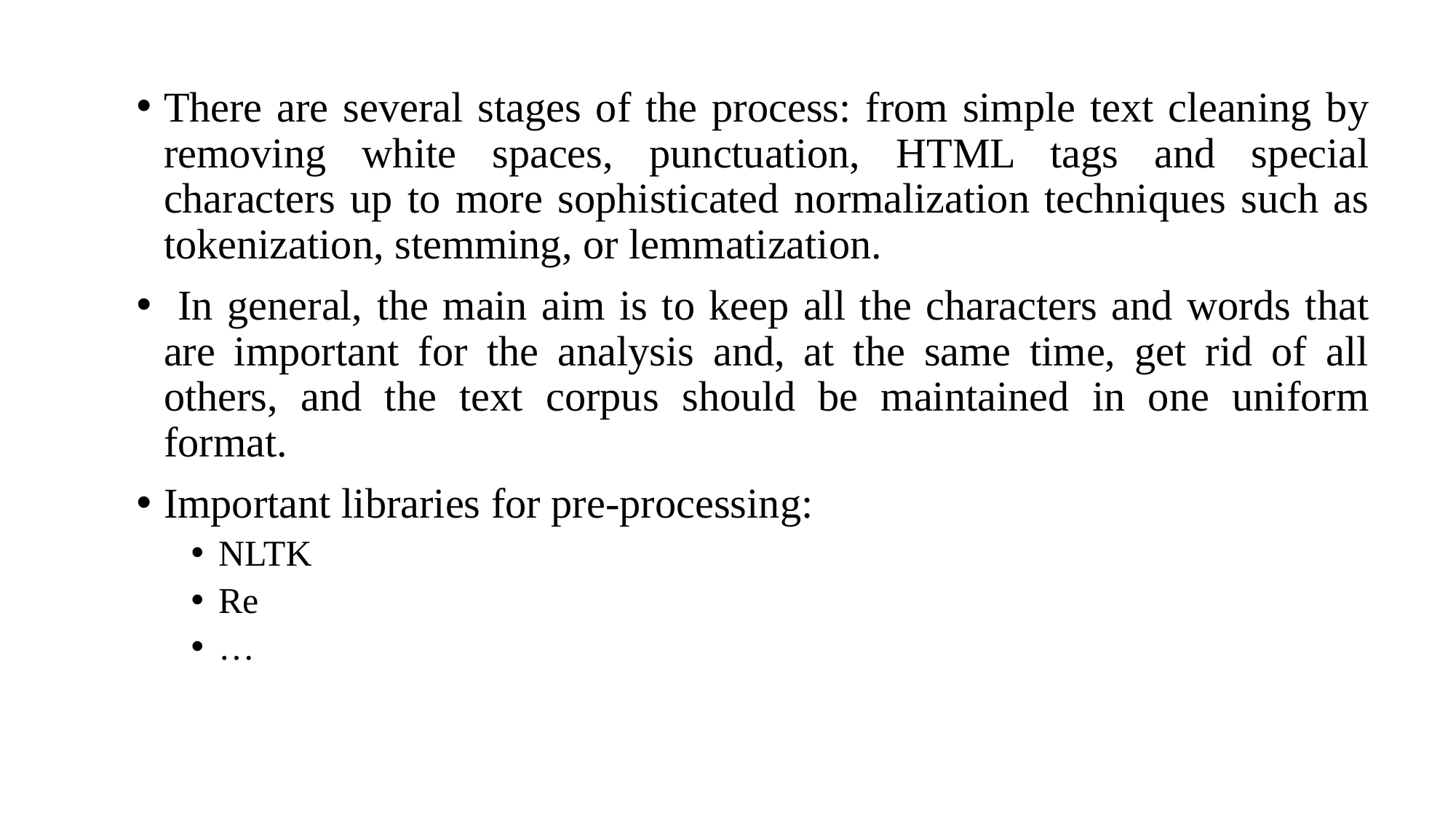

There are several stages of the process: from simple text cleaning by removing white spaces, punctuation, HTML tags and special characters up to more sophisticated normalization techniques such as tokenization, stemming, or lemmatization.
 In general, the main aim is to keep all the characters and words that are important for the analysis and, at the same time, get rid of all others, and the text corpus should be maintained in one uniform format.
Important libraries for pre-processing:
NLTK
Re
…